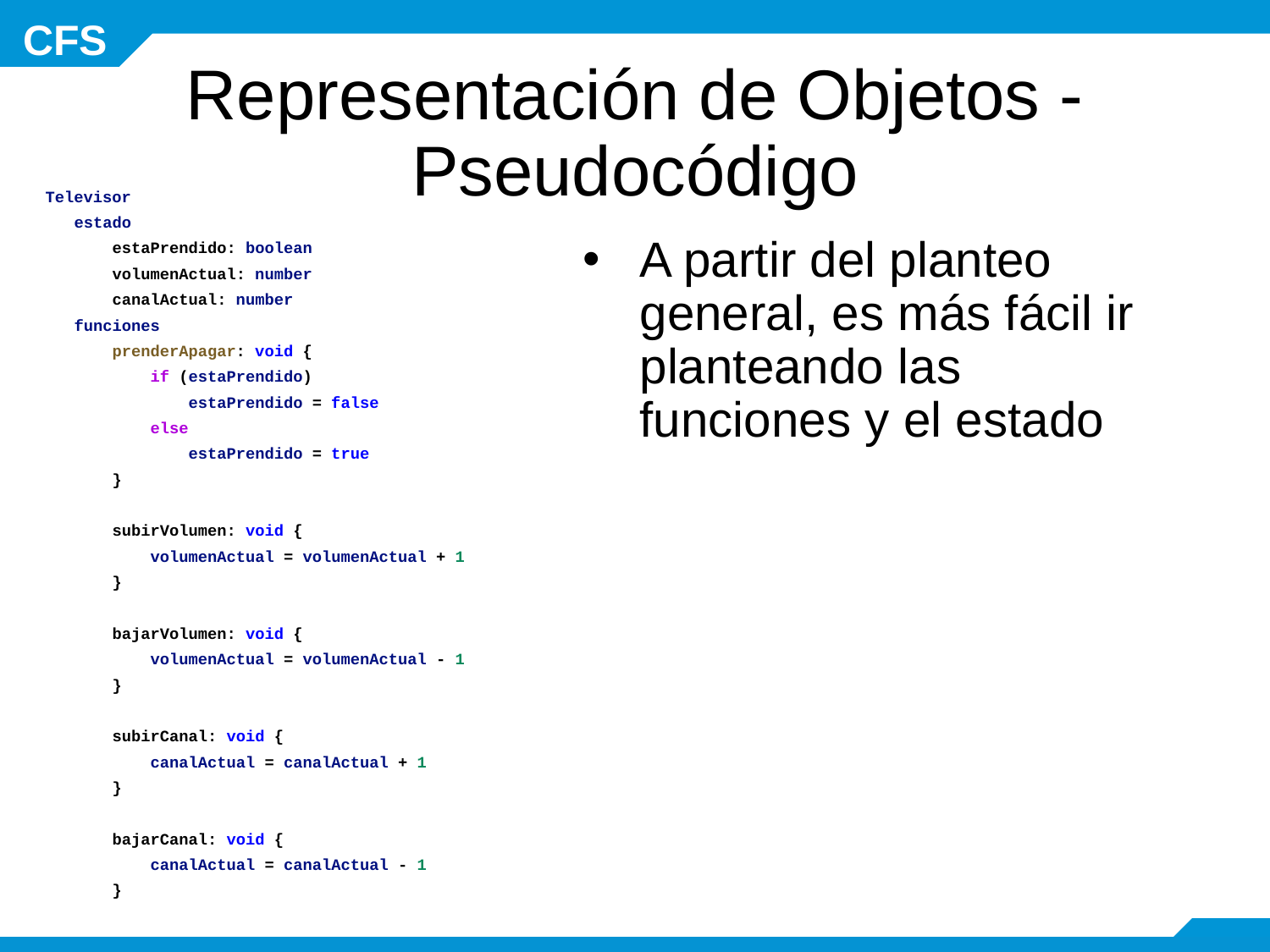

# Representación de Objetos - Pseudocódigo
Televisor
   estado
       estaPrendido: boolean
       volumenActual: number
       canalActual: number
   funciones
       prenderApagar: void {
           if (estaPrendido)
               estaPrendido = false
           else
               estaPrendido = true
       }

       subirVolumen: void {
           volumenActual = volumenActual + 1
       }

       bajarVolumen: void {
           volumenActual = volumenActual - 1
       }

       subirCanal: void {
           canalActual = canalActual + 1
       }

       bajarCanal: void {
           canalActual = canalActual - 1
       }
A partir del planteo general, es más fácil ir planteando las funciones y el estado